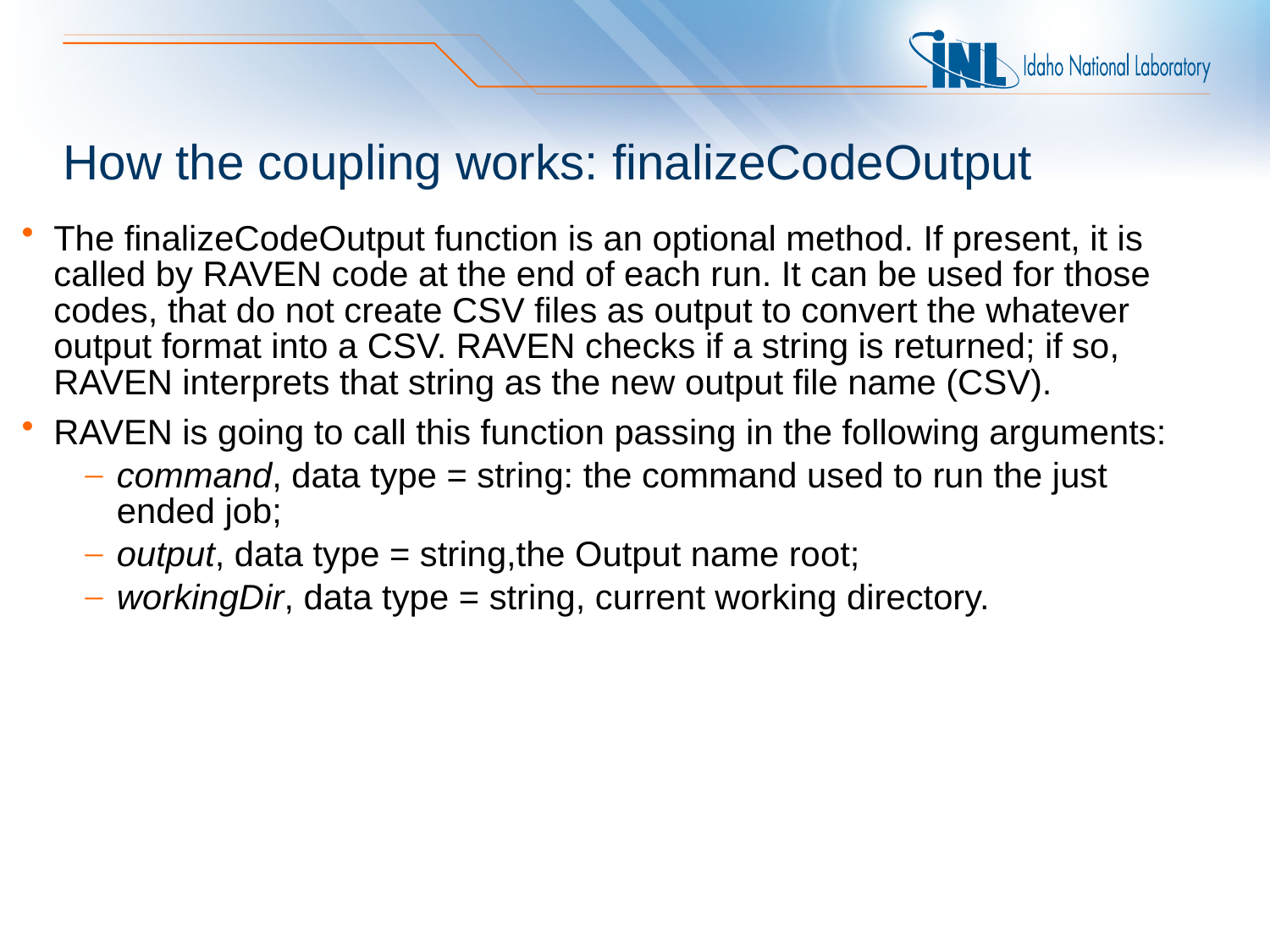

# How the coupling works: finalizeCodeOutput
The finalizeCodeOutput function is an optional method. If present, it is called by RAVEN code at the end of each run. It can be used for those codes, that do not create CSV files as output to convert the whatever output format into a CSV. RAVEN checks if a string is returned; if so, RAVEN interprets that string as the new output file name (CSV).
RAVEN is going to call this function passing in the following arguments:
command, data type = string: the command used to run the just ended job;
output, data type = string,the Output name root;
workingDir, data type = string, current working directory.